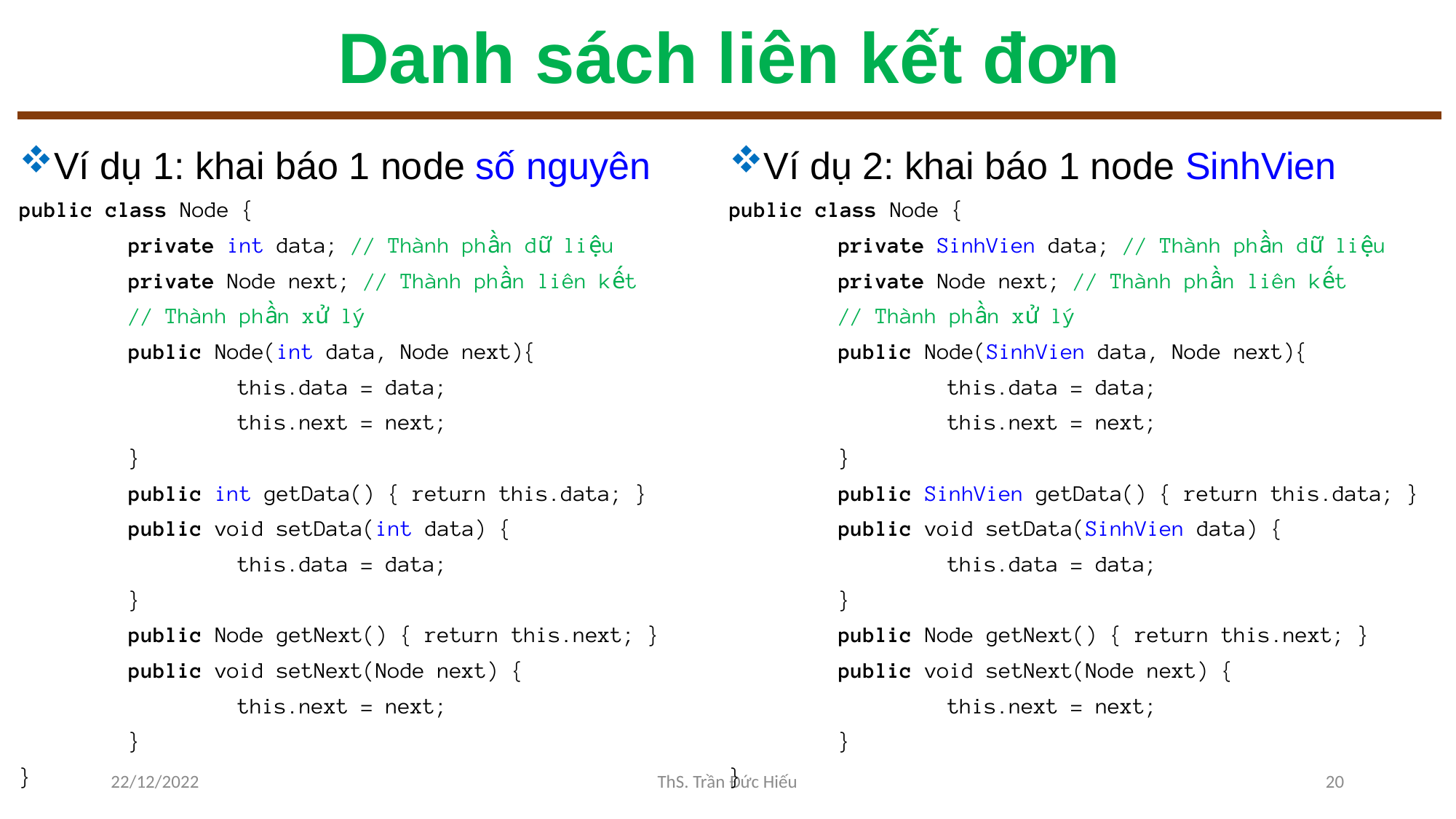

# Danh sách liên kết đơn
Ví dụ 1: khai báo 1 node số nguyên
public class Node {
	private int data; // Thành phần dữ liệu
	private Node next; // Thành phần liên kết
	// Thành phần xử lý
	public Node(int data, Node next){
		this.data = data;
		this.next = next;
	}
	public int getData() { return this.data; }
	public void setData(int data) {
		this.data = data;
	}
	public Node getNext() { return this.next; }
	public void setNext(Node next) {
		this.next = next;
	}
}

Ví dụ 2: khai báo 1 node SinhVien
public class Node {
	private SinhVien data; // Thành phần dữ liệu
	private Node next; // Thành phần liên kết
	// Thành phần xử lý
	public Node(SinhVien data, Node next){
		this.data = data;
		this.next = next;
	}
	public SinhVien getData() { return this.data; }
	public void setData(SinhVien data) {
		this.data = data;
	}
	public Node getNext() { return this.next; }
	public void setNext(Node next) {
		this.next = next;
	}
}

22/12/2022
ThS. Trần Đức Hiếu
20